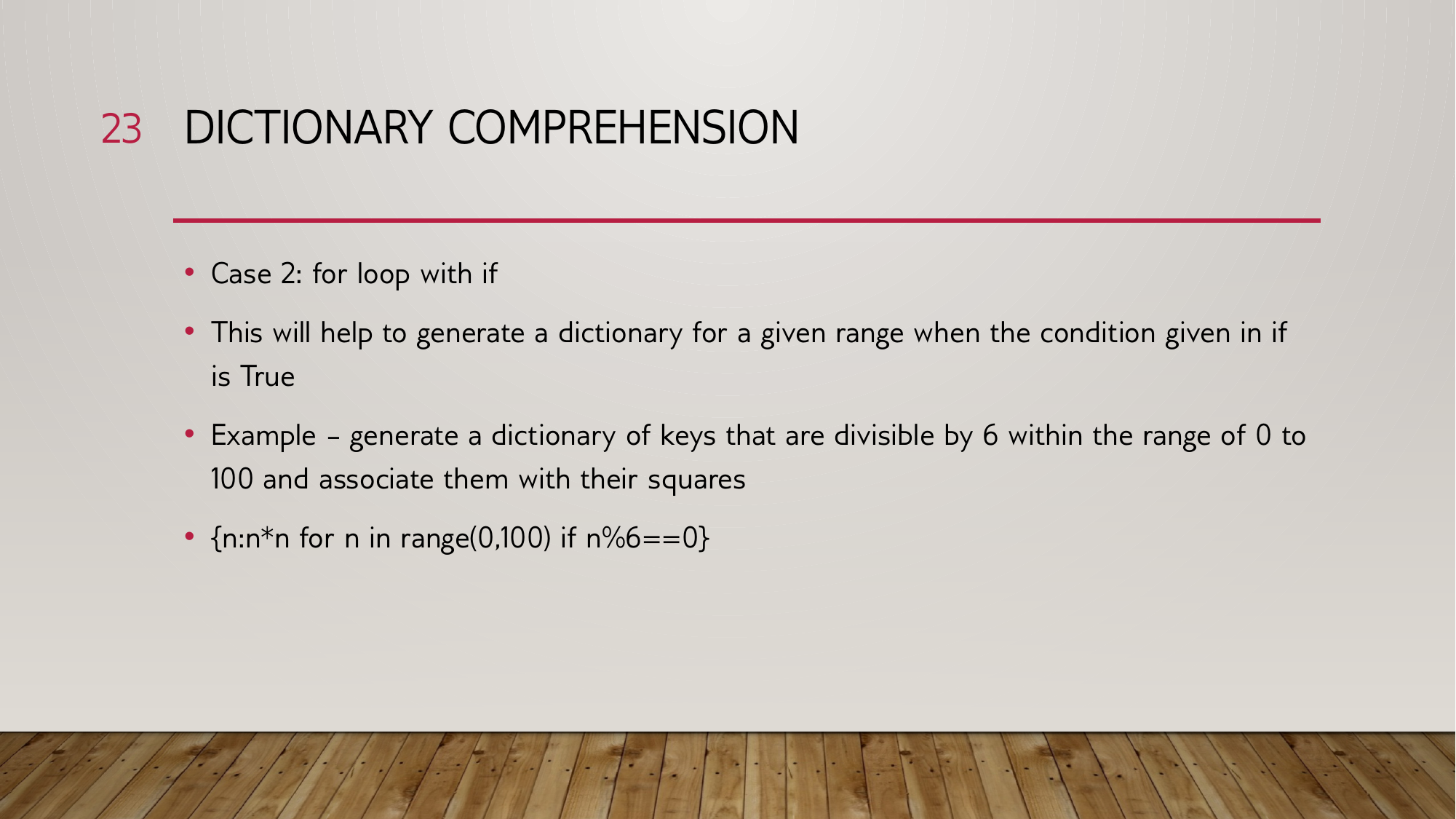

23
# DICTIONARY COMPREHENSION
Case 2: for loop with if
This will help to generate a dictionary for a given range when the condition given in if is True
Example – generate a dictionary of keys that are divisible by 6 within the range of 0 to 100 and associate them with their squares
{n:n*n for n in range(0,100) if n%6==0}